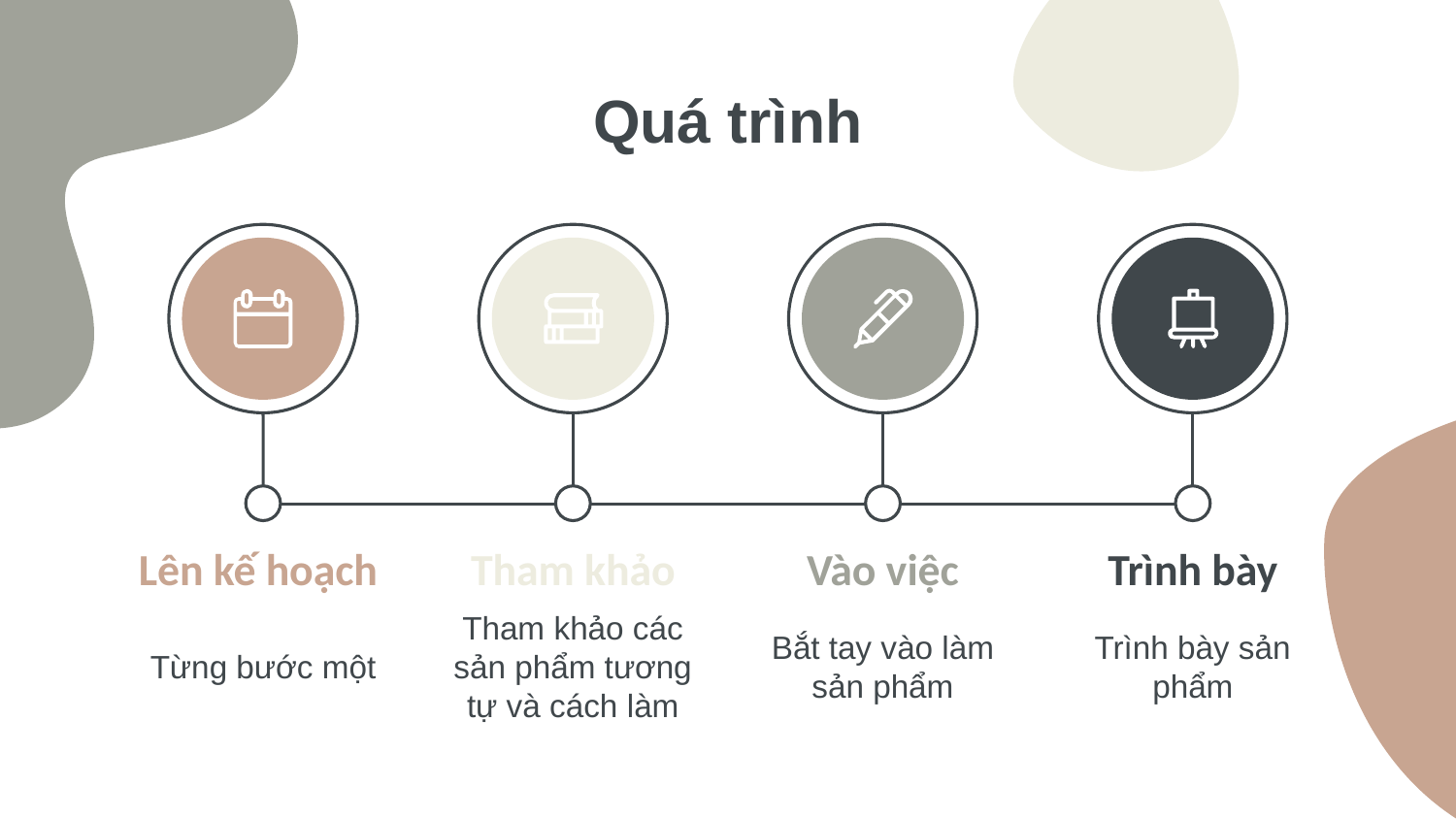

# Quá trình

Lên kế hoạch
Tham khảo
Vào việc
Trình bày
Từng bước một
Tham khảo các sản phẩm tương tự và cách làm
Bắt tay vào làm sản phẩm
Trình bày sản phẩm